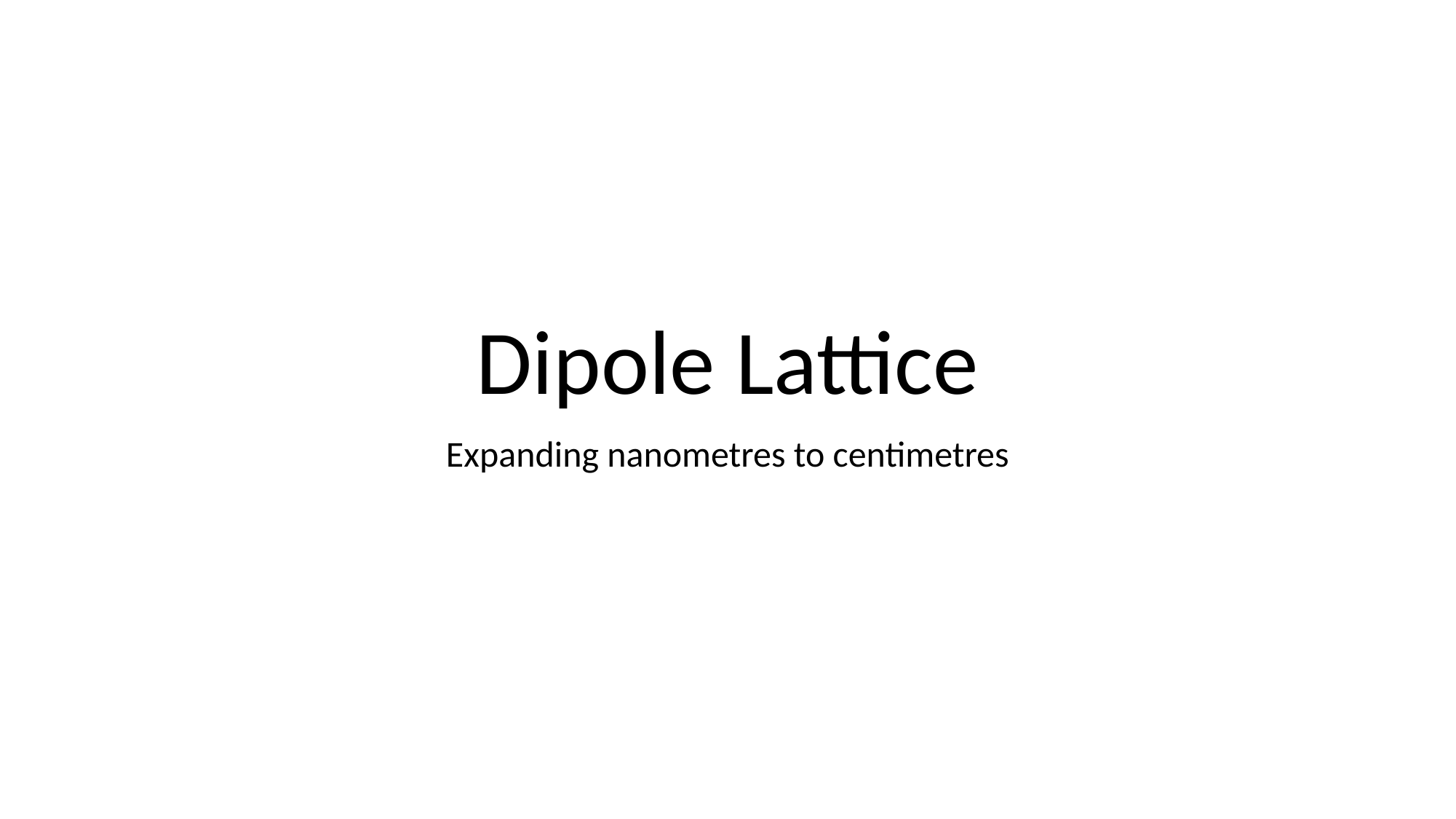

# Dipole Lattice
Expanding nanometres to centimetres